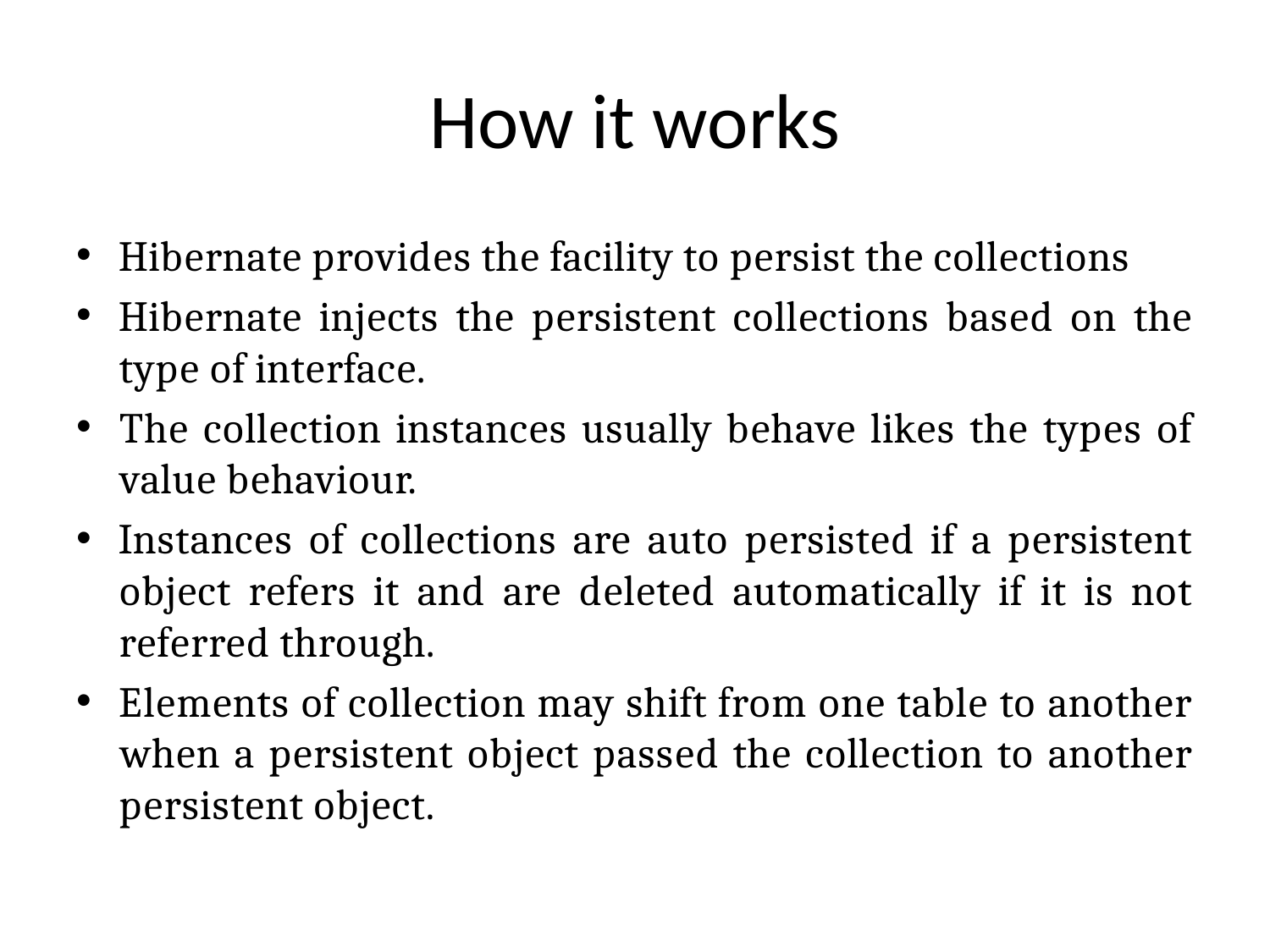

# How it works
Hibernate provides the facility to persist the collections
Hibernate injects the persistent collections based on the type of interface.
The collection instances usually behave likes the types of value behaviour.
Instances of collections are auto persisted if a persistent object refers it and are deleted automatically if it is not referred through.
Elements of collection may shift from one table to another when a persistent object passed the collection to another persistent object.